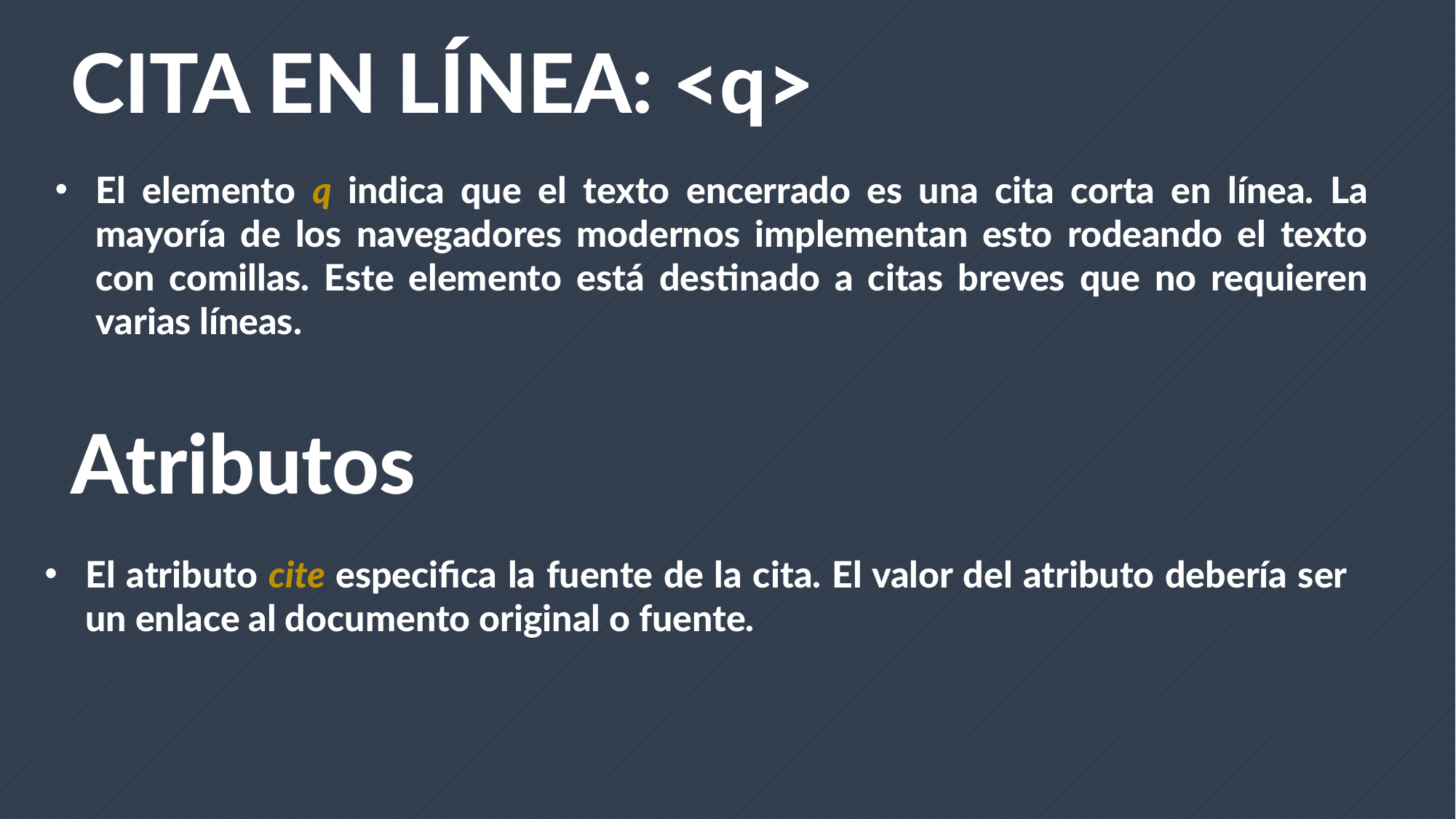

CITA EN LÍNEA: <q>
El elemento q indica que el texto encerrado es una cita corta en línea. La mayoría de los navegadores modernos implementan esto rodeando el texto con comillas. Este elemento está destinado a citas breves que no requieren varias líneas.
Atributos
El atributo cite especifica la fuente de la cita. El valor del atributo debería ser  un enlace al documento original o fuente.